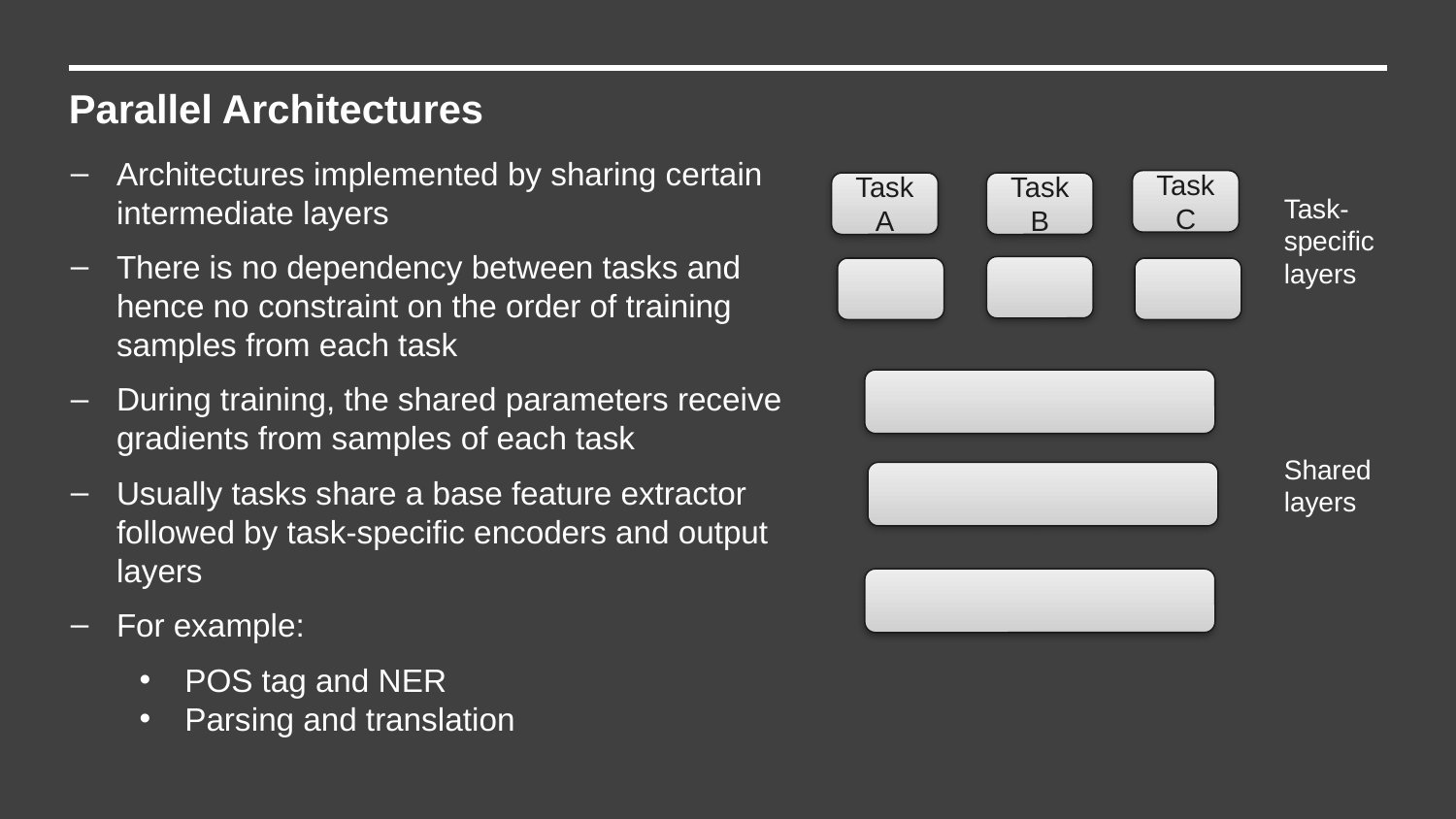

Parallel Architectures
Architectures implemented by sharing certain intermediate layers
There is no dependency between tasks and hence no constraint on the order of training samples from each task
During training, the shared parameters receive gradients from samples of each task
Usually tasks share a base feature extractor followed by task-specific encoders and output layers
For example:
POS tag and NER
Parsing and translation
Task C
Task A
Task B
Task-specific layers

Shared layers